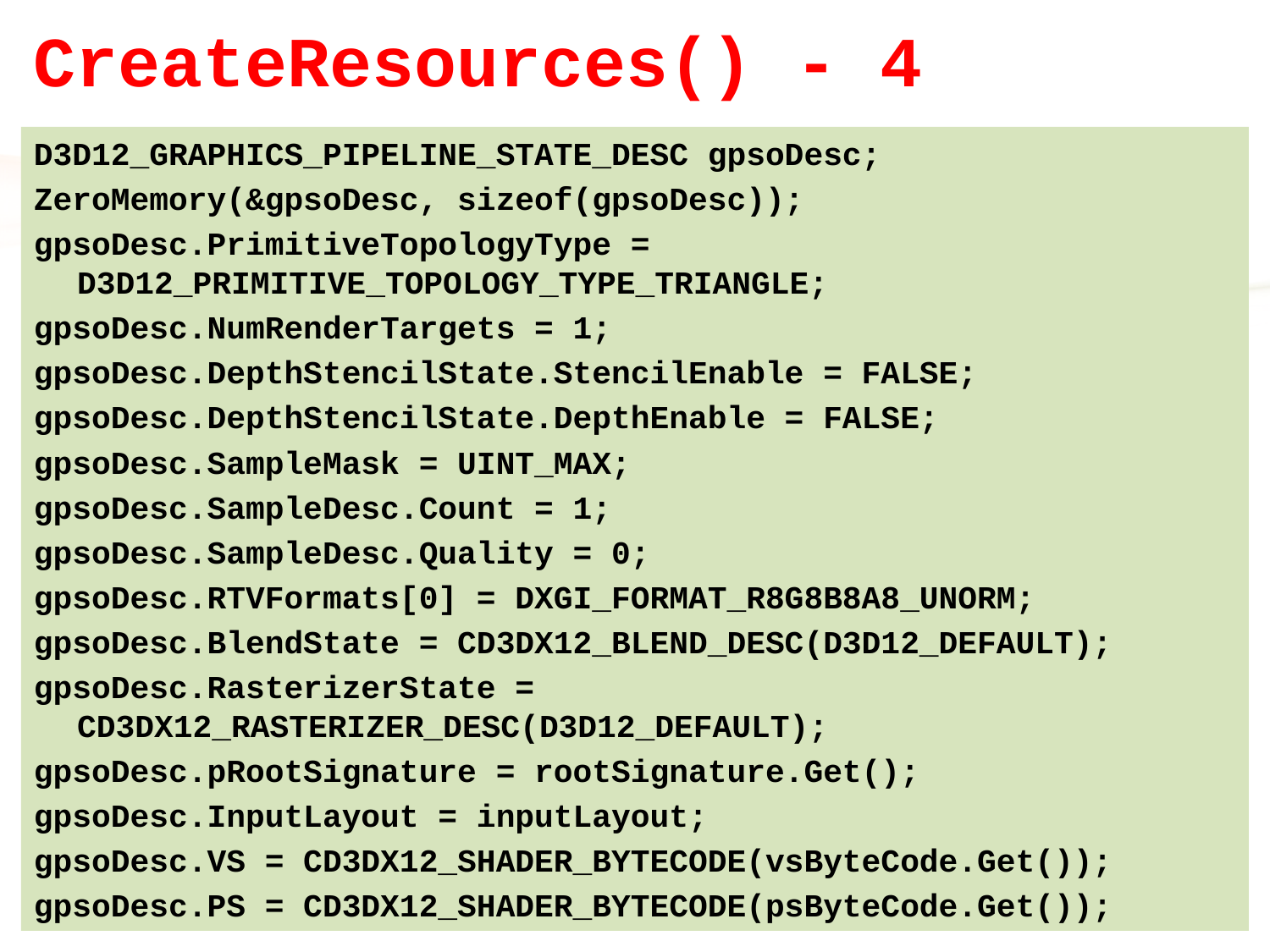

# CreateResources() - 4
D3D12_GRAPHICS_PIPELINE_STATE_DESC gpsoDesc;
ZeroMemory(&gpsoDesc, sizeof(gpsoDesc));
gpsoDesc.PrimitiveTopologyType = D3D12_PRIMITIVE_TOPOLOGY_TYPE_TRIANGLE;
gpsoDesc.NumRenderTargets = 1;
gpsoDesc.DepthStencilState.StencilEnable = FALSE;
gpsoDesc.DepthStencilState.DepthEnable = FALSE;
gpsoDesc.SampleMask = UINT_MAX;
gpsoDesc.SampleDesc.Count = 1;
gpsoDesc.SampleDesc.Quality = 0;
gpsoDesc.RTVFormats[0] = DXGI_FORMAT_R8G8B8A8_UNORM;
gpsoDesc.BlendState = CD3DX12_BLEND_DESC(D3D12_DEFAULT);
gpsoDesc.RasterizerState = CD3DX12_RASTERIZER_DESC(D3D12_DEFAULT);
gpsoDesc.pRootSignature = rootSignature.Get();
gpsoDesc.InputLayout = inputLayout;
gpsoDesc.VS = CD3DX12_SHADER_BYTECODE(vsByteCode.Get());
gpsoDesc.PS = CD3DX12_SHADER_BYTECODE(psByteCode.Get());